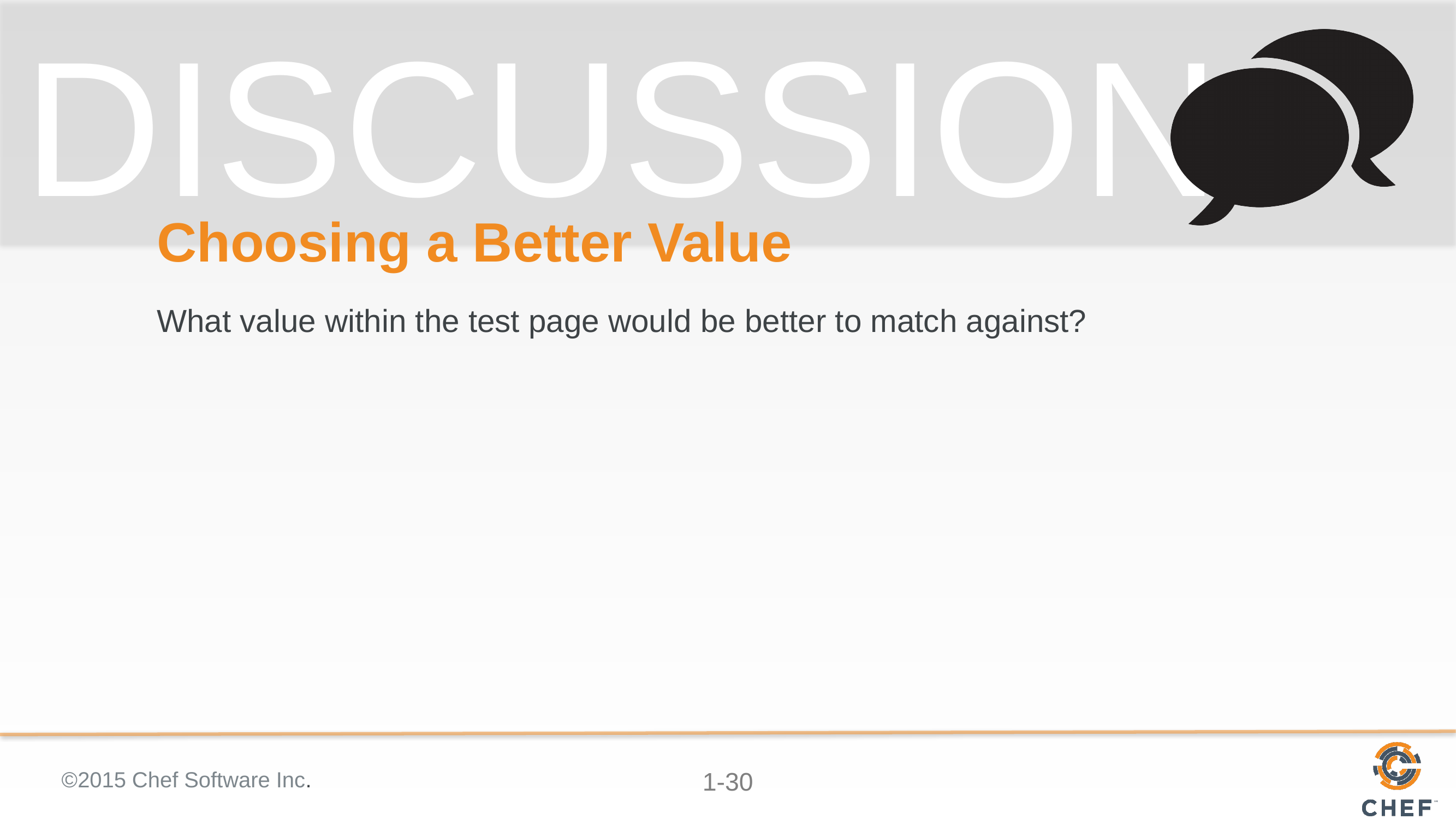

# Choosing a Better Value
What value within the test page would be better to match against?